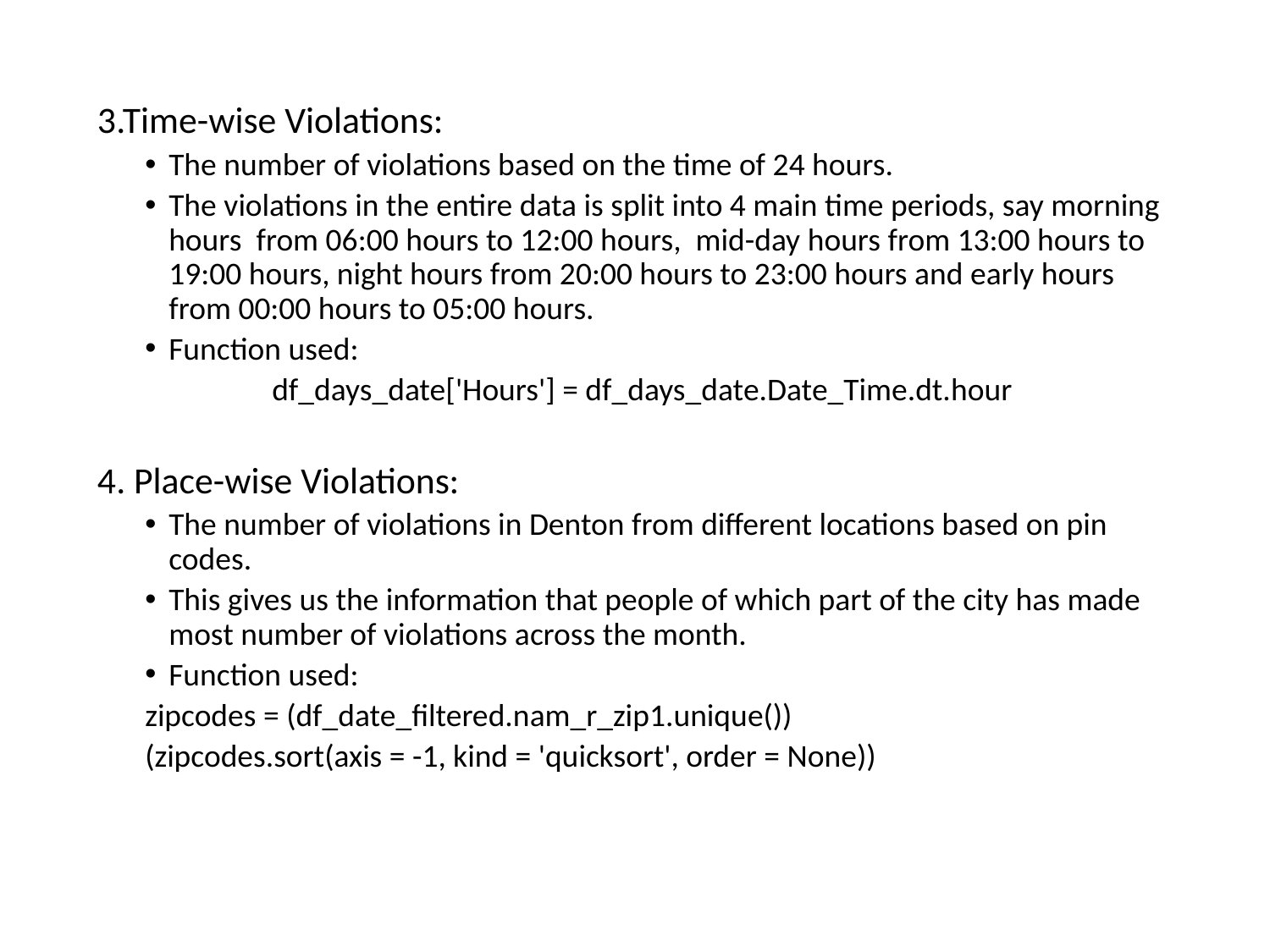

3.Time-wise Violations:
The number of violations based on the time of 24 hours.
The violations in the entire data is split into 4 main time periods, say morning hours  from 06:00 hours to 12:00 hours,  mid-day hours from 13:00 hours to 19:00 hours, night hours from 20:00 hours to 23:00 hours and early hours from 00:00 hours to 05:00 hours.
Function used:
	df_days_date['Hours'] = df_days_date.Date_Time.dt.hour

4. Place-wise Violations:
The number of violations in Denton from different locations based on pin codes.
This gives us the information that people of which part of the city has made most number of violations across the month.
Function used:
zipcodes = (df_date_filtered.nam_r_zip1.unique())
(zipcodes.sort(axis = -1, kind = 'quicksort', order = None))